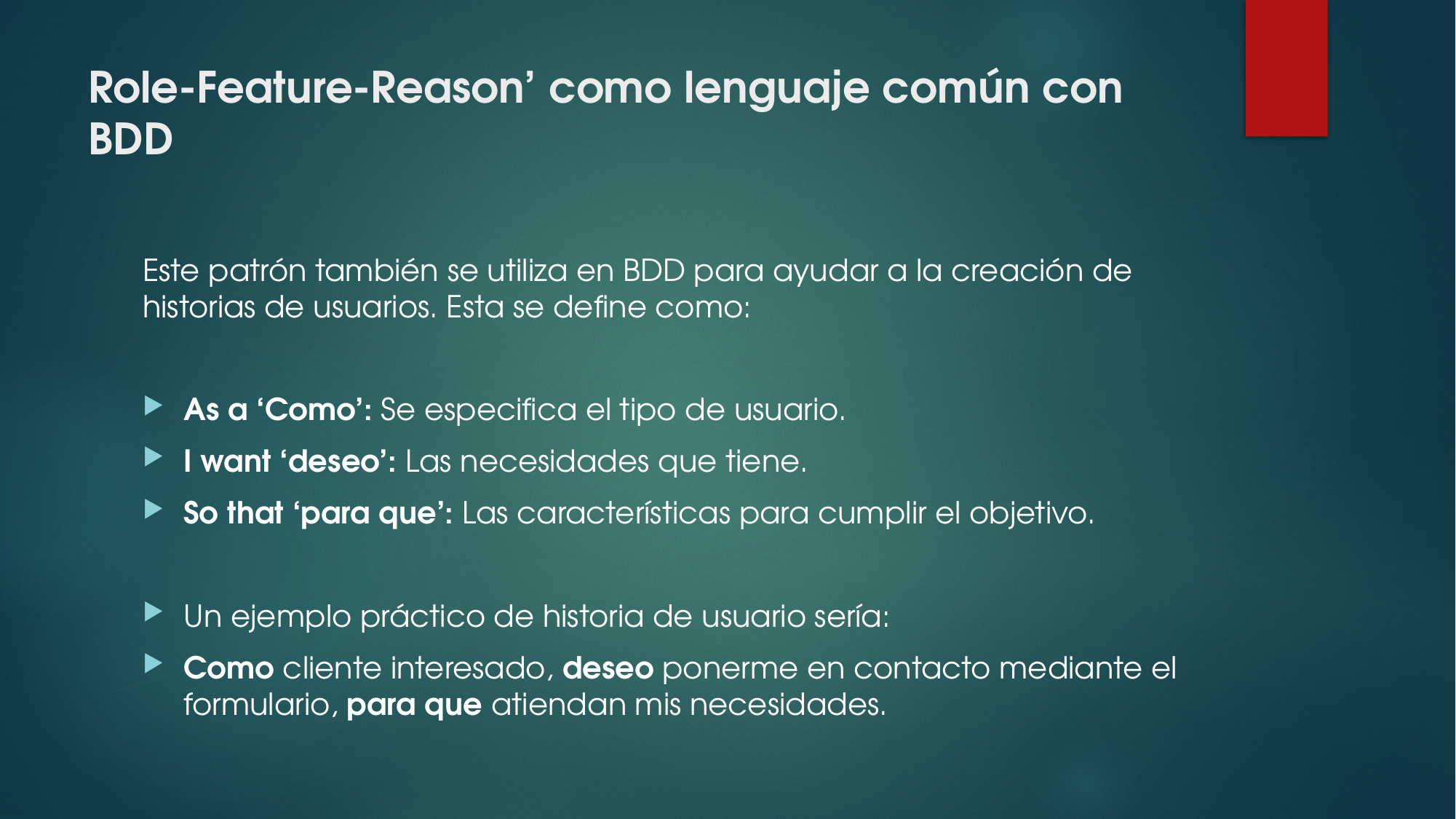

# Role-Feature-Reason’ como lenguaje común con BDD
Este patrón también se utiliza en BDD para ayudar a la creación de historias de usuarios. Esta se define como:

As a ‘Como’: Se especifica el tipo de usuario.
I want ‘deseo’: Las necesidades que tiene.
So that ‘para que’: Las características para cumplir el objetivo.

Un ejemplo práctico de historia de usuario sería:
Como cliente interesado, deseo ponerme en contacto mediante el formulario, para que atiendan mis necesidades.